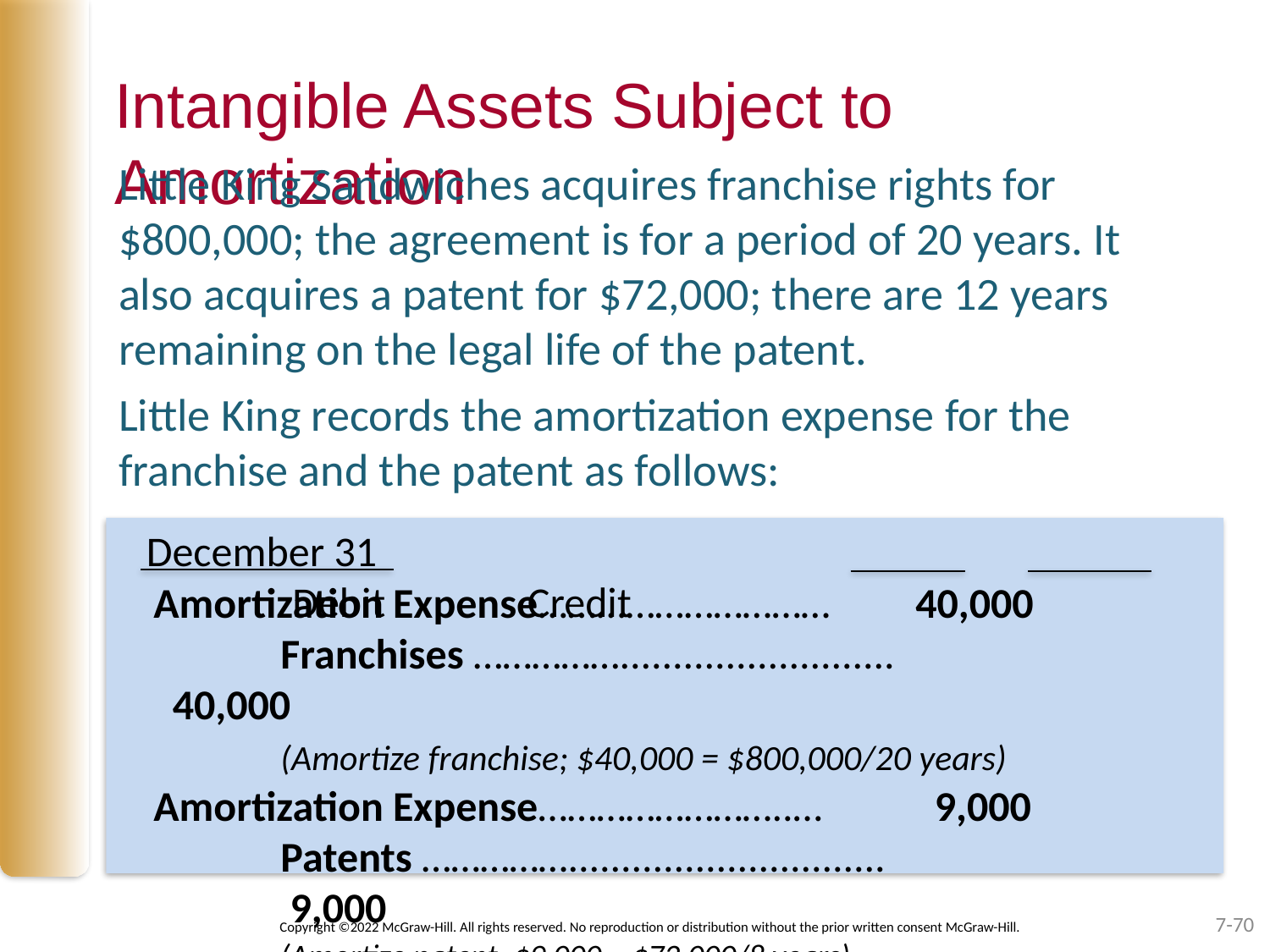

Intangible Assets Subject to Amortization
Little King Sandwiches acquires franchise rights for $800,000; the agreement is for a period of 20 years. It also acquires a patent for $72,000; there are 12 years remaining on the legal life of the patent.
Little King records the amortization expense for the franchise and the patent as follows:

December 31  								  Debit		Credit
Amortization Expense…………………………	40,000
	Franchises ……………..........................	 		     40,000
	(Amortize franchise; $40,000 = $800,000/20 years)
Amortization Expense……………………..…	  9,000
	Patents ……………..............................	 			 9,000
	(Amortize patent; $9,000 = $72,000/8 years)
7-70
Copyright ©2022 McGraw-Hill. All rights reserved. No reproduction or distribution without the prior written consent McGraw-Hill.